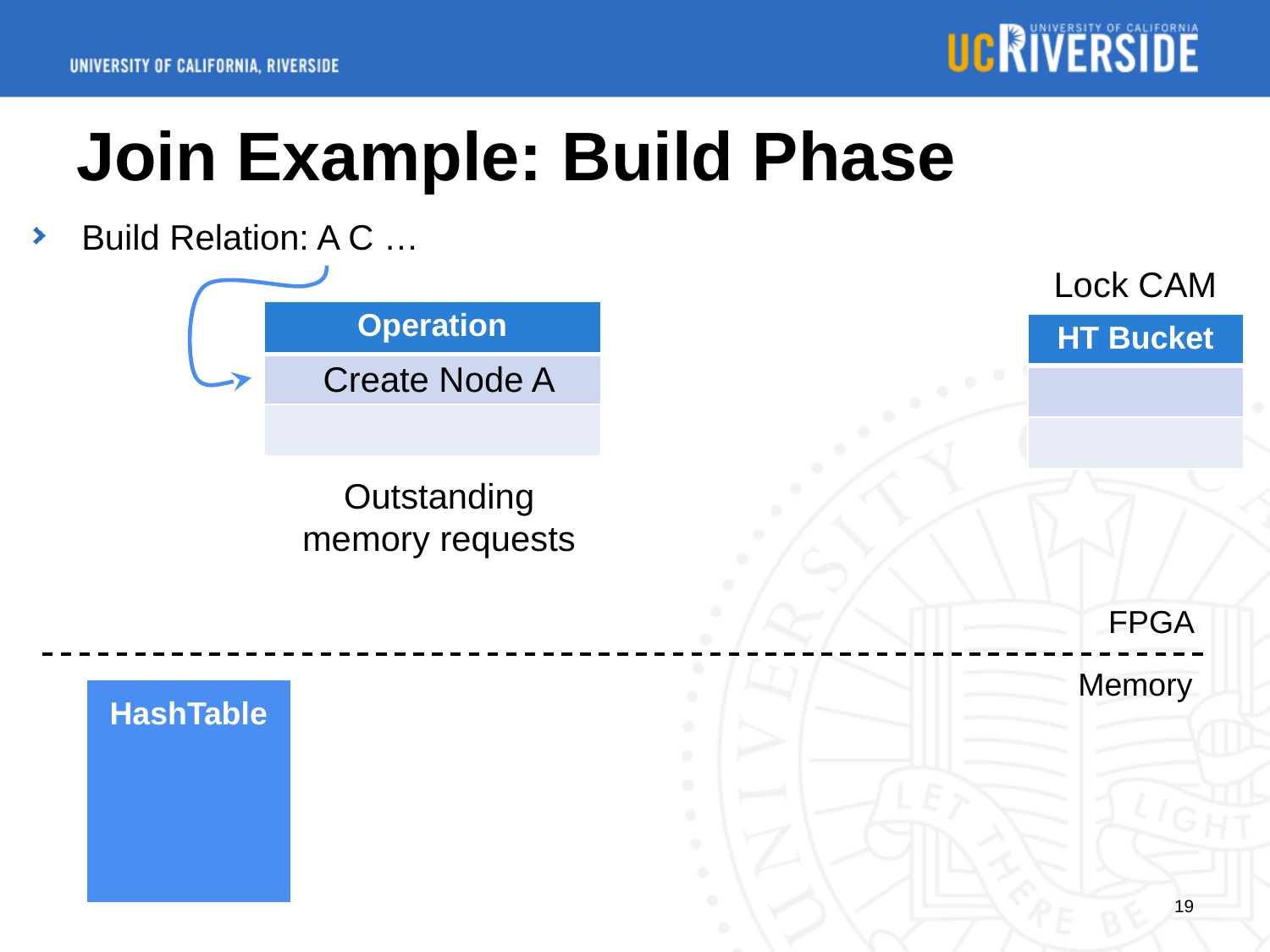

# Join Example: Build Phase
Build Relation: A C …
Lock CAM

| Operation |
| --- |
|  |
|  |
| HT Bucket |
| --- |
|  |
|  |
Create Node A
Outstanding memory requests
FPGA
Memory

HashTable
19